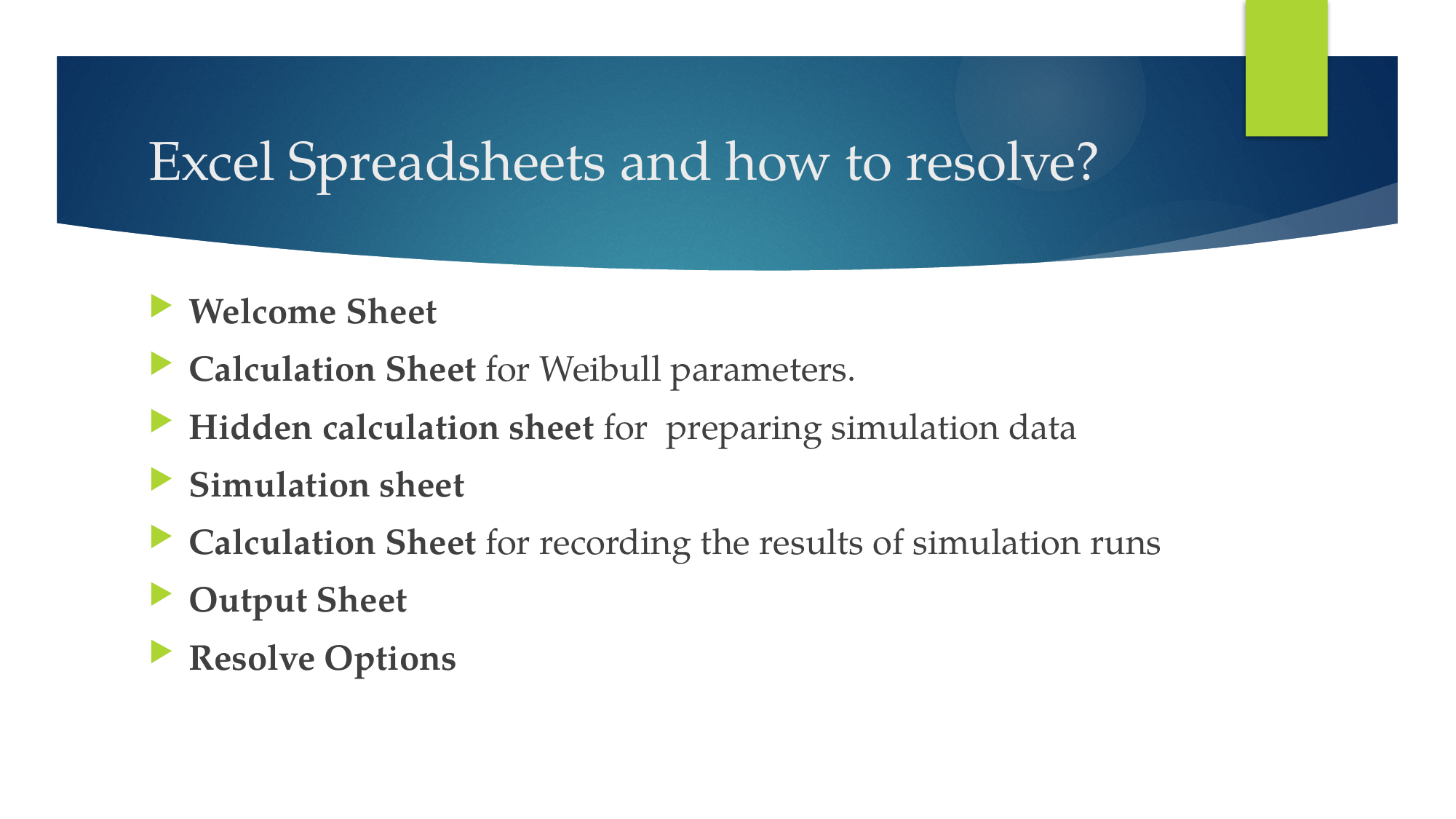

# Excel Spreadsheets and how to resolve?
Welcome Sheet
Calculation Sheet for Weibull parameters.
Hidden calculation sheet for  preparing simulation data
Simulation sheet
Calculation Sheet for recording the results of simulation runs
Output Sheet
Resolve Options